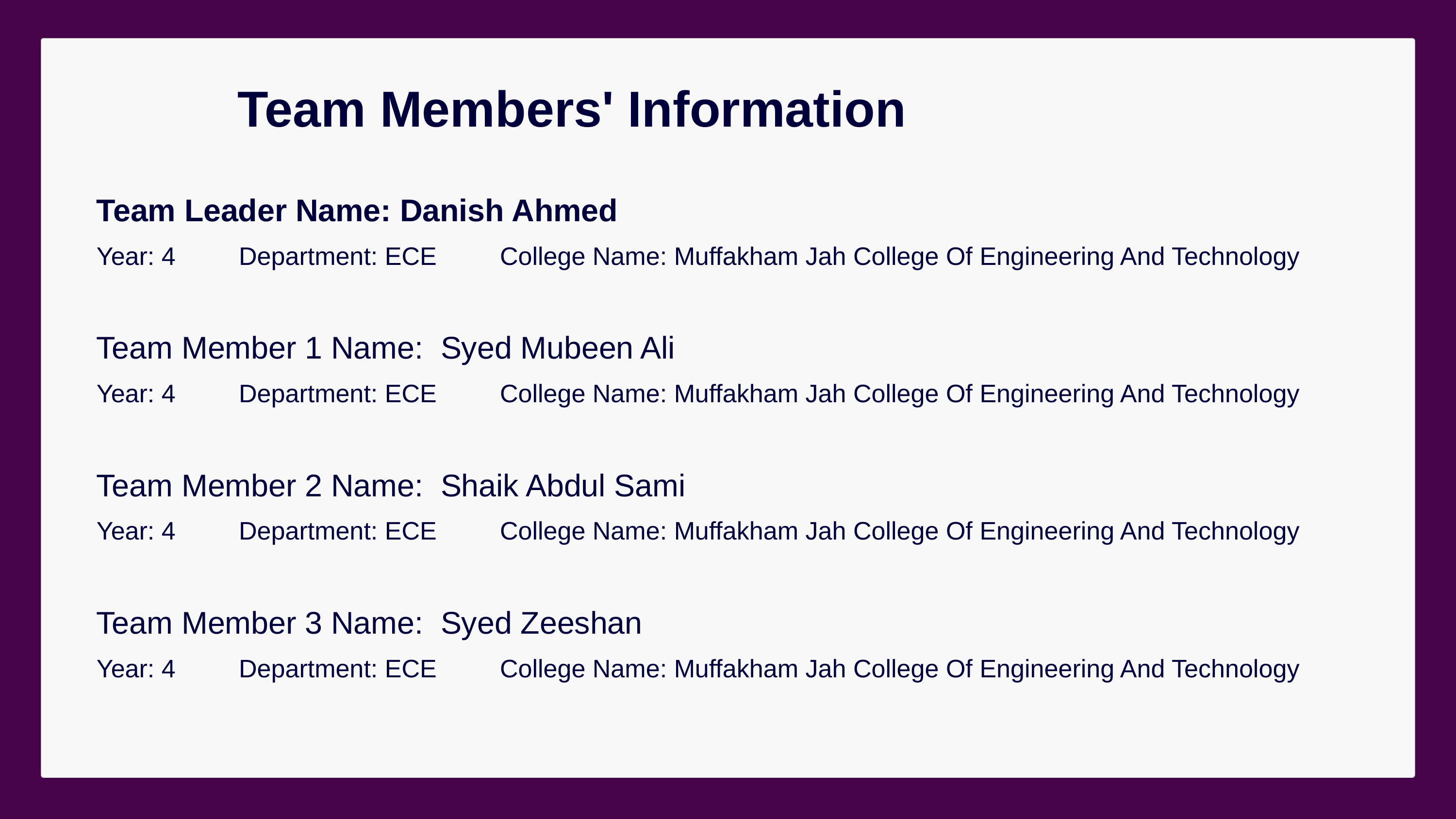

Team Members' Information

Team Leader Name: Danish Ahmed
Year: 4         Department: ECE         College Name: Muffakham Jah College Of Engineering And Technology

Team Member 1 Name:  Syed Mubeen Ali
Year: 4         Department: ECE         College Name: Muffakham Jah College Of Engineering And Technology

Team Member 2 Name:  Shaik Abdul Sami
Year: 4         Department: ECE         College Name: Muffakham Jah College Of Engineering And Technology

Team Member 3 Name:  Syed Zeeshan
Year: 4         Department: ECE         College Name: Muffakham Jah College Of Engineering And Technology